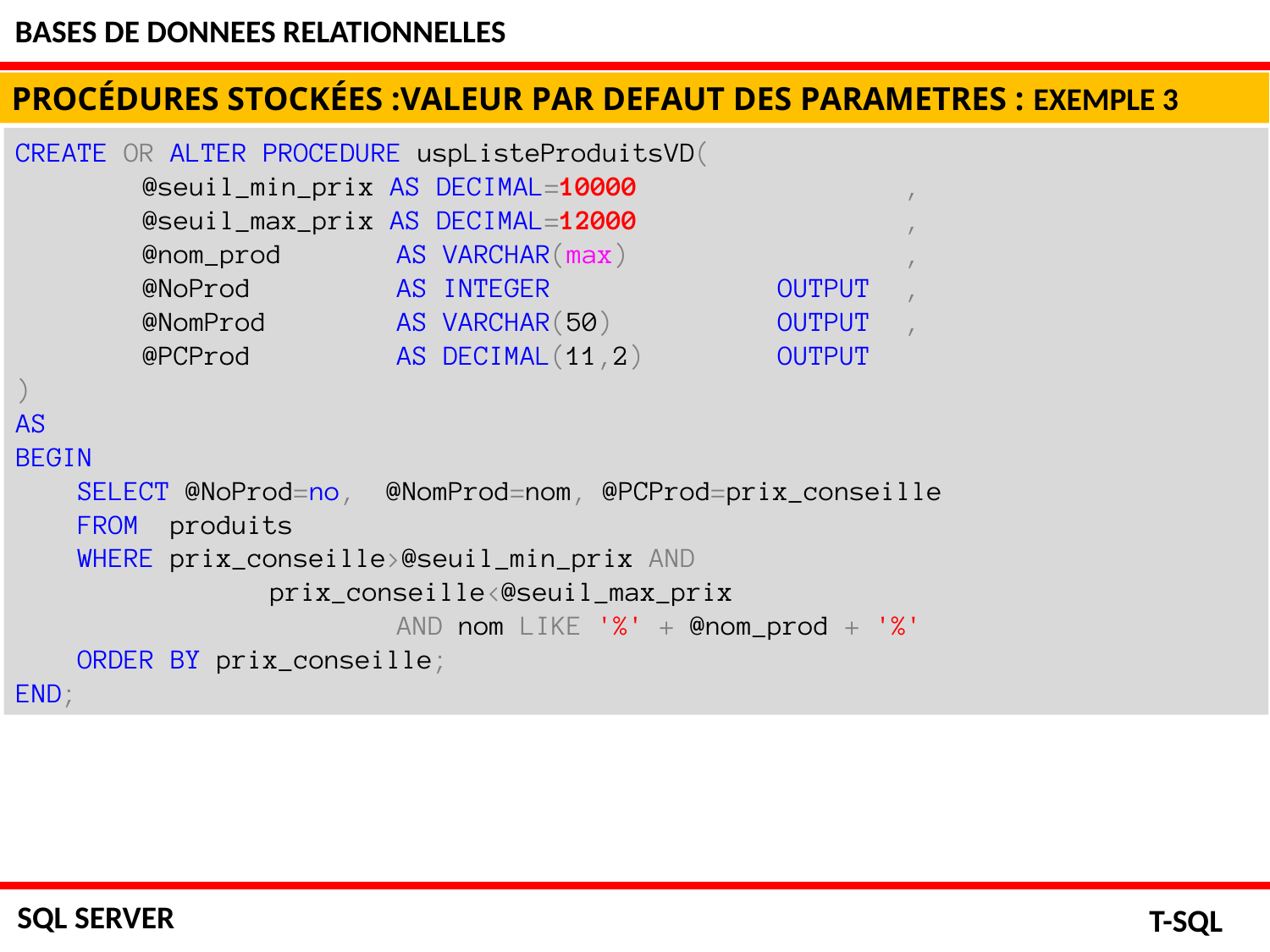

BASES DE DONNEES RELATIONNELLES
PROCÉDURES STOCKÉES :VALEUR PAR DEFAUT DES PARAMETRES : EXEMPLE 3
CREATE OR ALTER PROCEDURE uspListeProduitsVD(
	@seuil_min_prix AS DECIMAL=10000			,
	@seuil_max_prix AS DECIMAL=12000			,
	@nom_prod	AS VARCHAR(max)			,
	@NoProd		AS INTEGER 		OUTPUT	,
	@NomProd		AS VARCHAR(50) 		OUTPUT	,
	@PCProd		AS DECIMAL(11,2) 	OUTPUT
)
AS
BEGIN
    SELECT @NoProd=no,  @NomProd=nom, @PCProd=prix_conseille
    FROM  produits
    WHERE prix_conseille>@seuil_min_prix AND
		prix_conseille<@seuil_max_prix
			AND nom LIKE '%' + @nom_prod + '%'
    ORDER BY prix_conseille;
END;
SQL SERVER
T-SQL